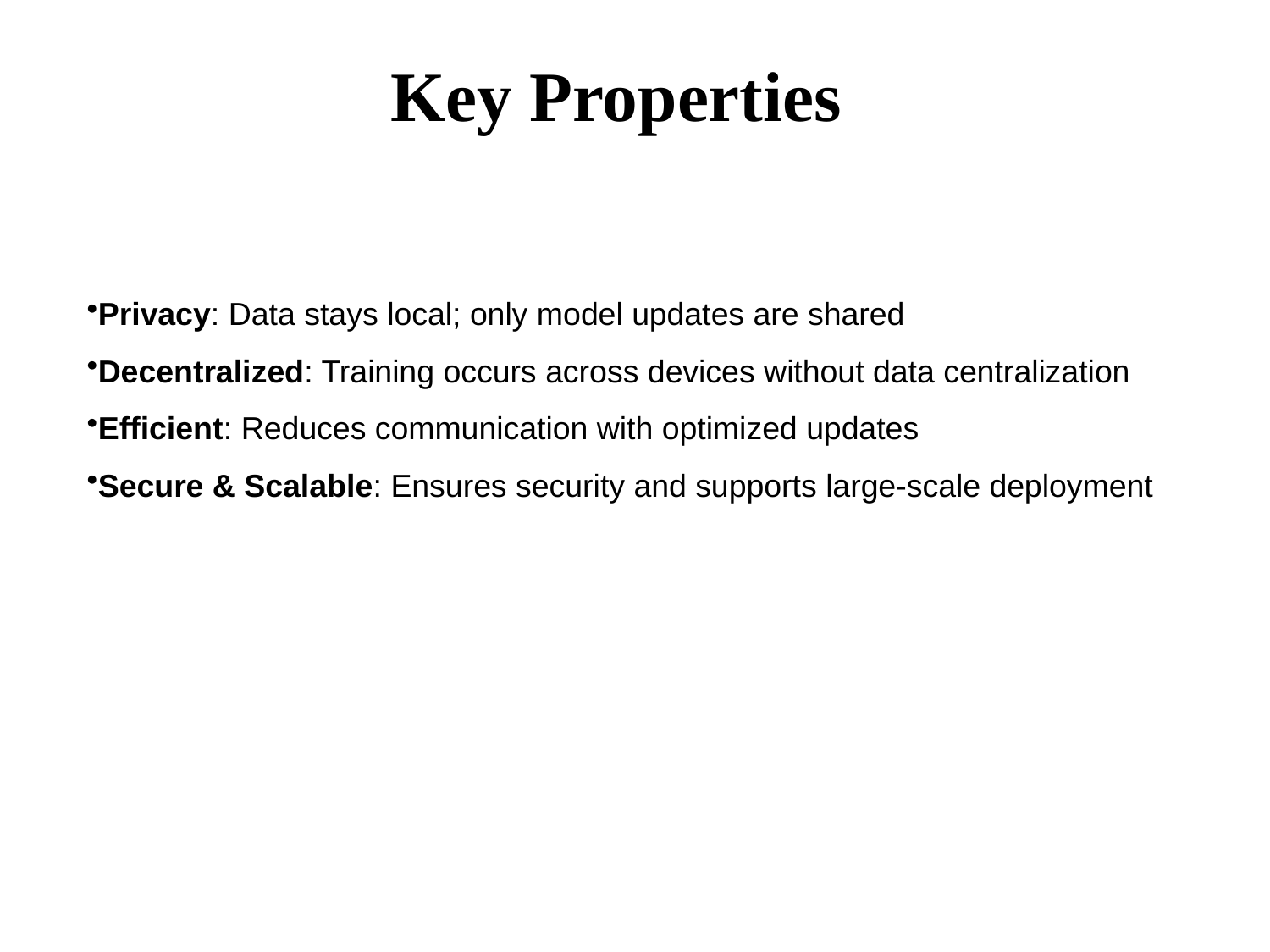

# Key Properties
Privacy: Data stays local; only model updates are shared
Decentralized: Training occurs across devices without data centralization
Efficient: Reduces communication with optimized updates
Secure & Scalable: Ensures security and supports large-scale deployment